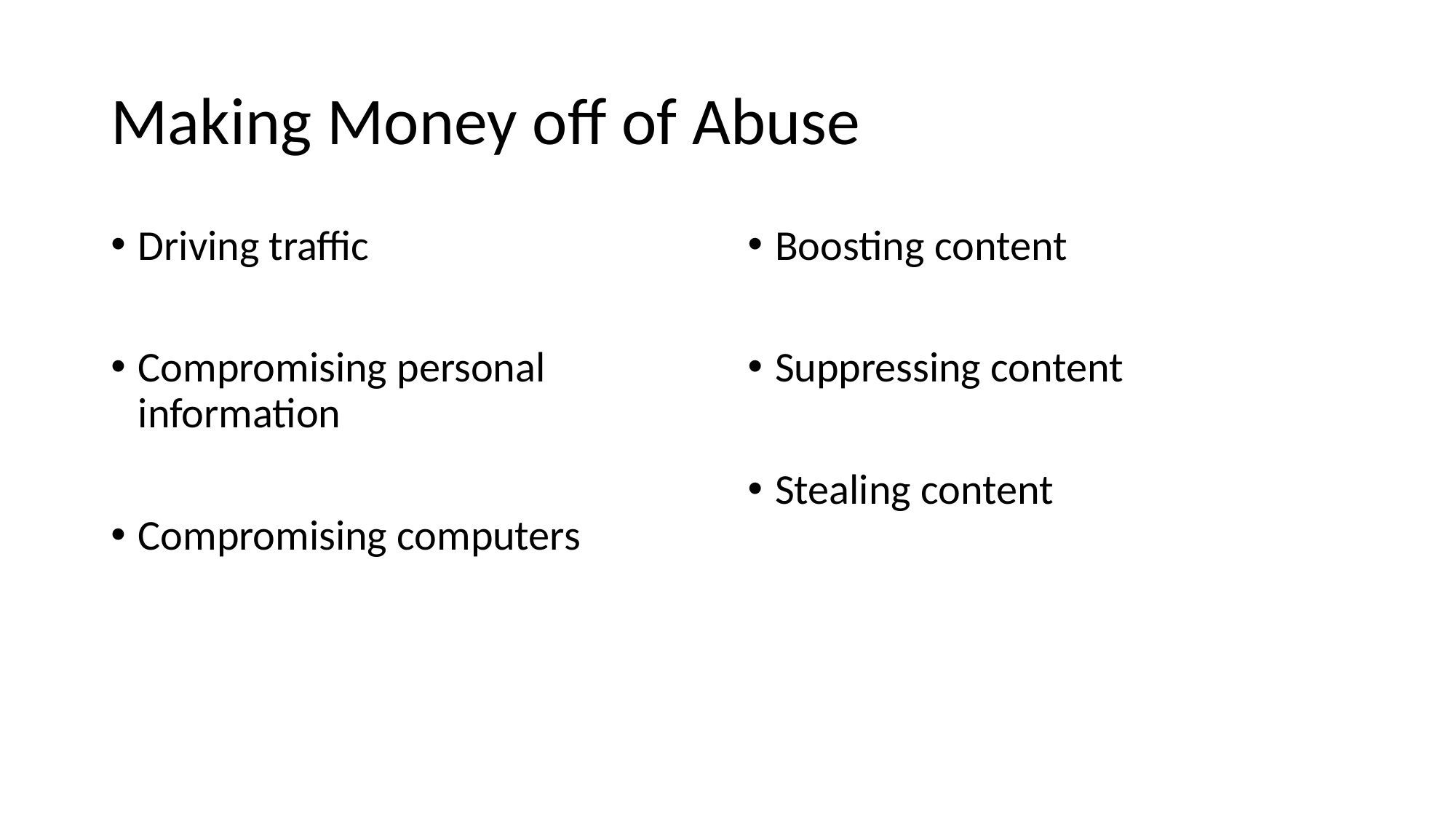

# Making Money off of Abuse
Driving traffic

Compromising personal information

Compromising computers
Boosting content

Suppressing content

Stealing content